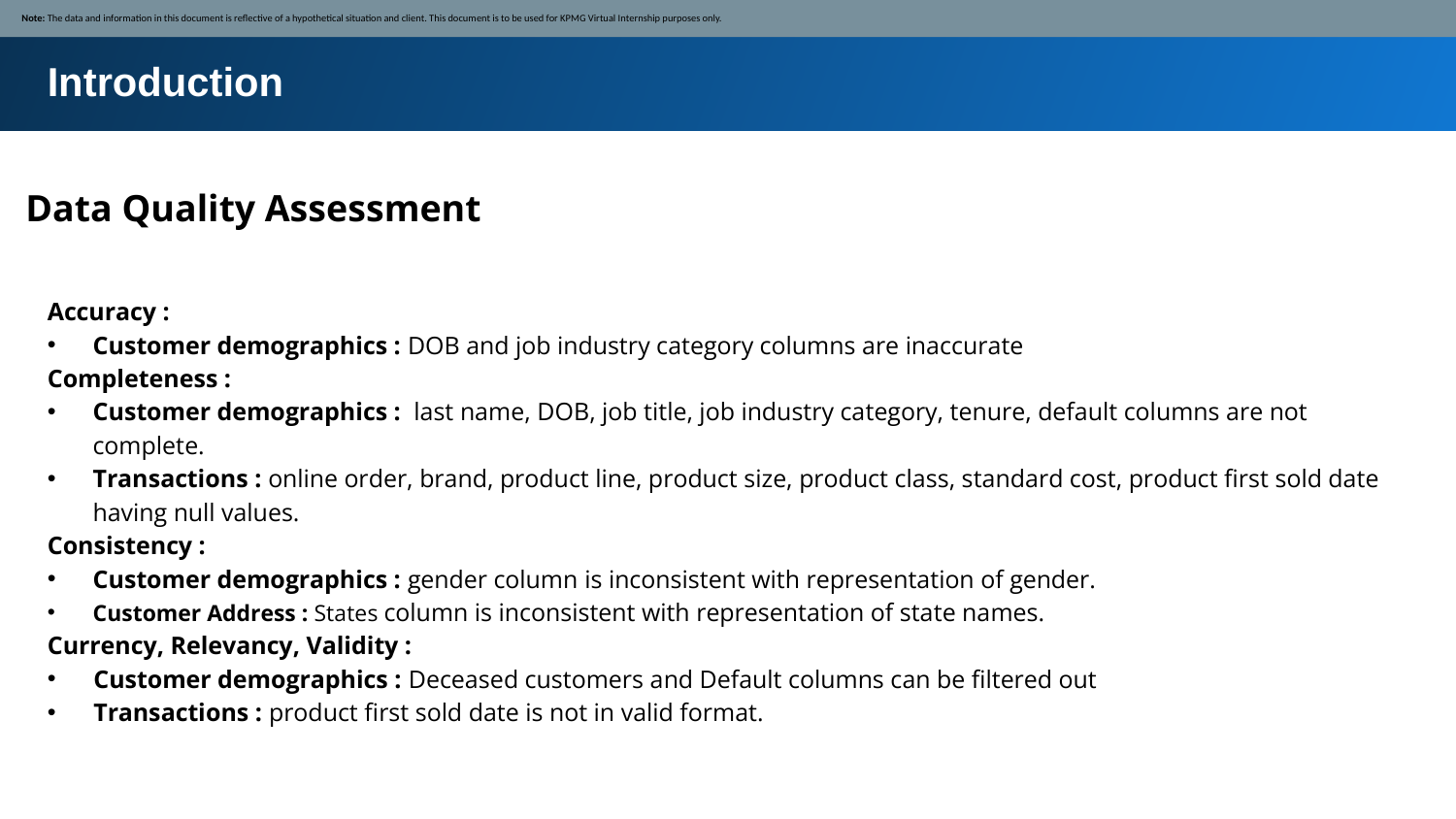

Note: The data and information in this document is reflective of a hypothetical situation and client. This document is to be used for KPMG Virtual Internship purposes only.
Introduction
# Data Quality Assessment
Accuracy :
Customer demographics : DOB and job industry category columns are inaccurate
Completeness :
Customer demographics :  last name, DOB, job title, job industry category, tenure, default columns are not complete.
Transactions : online order, brand, product line, product size, product class, standard cost, product first sold date having null values.
Consistency :
Customer demographics : gender column is inconsistent with representation of gender.
Customer Address : States column is inconsistent with representation of state names.
Currency, Relevancy, Validity :
   Customer demographics : Deceased customers and Default columns can be filtered out
   Transactions : product first sold date is not in valid format.